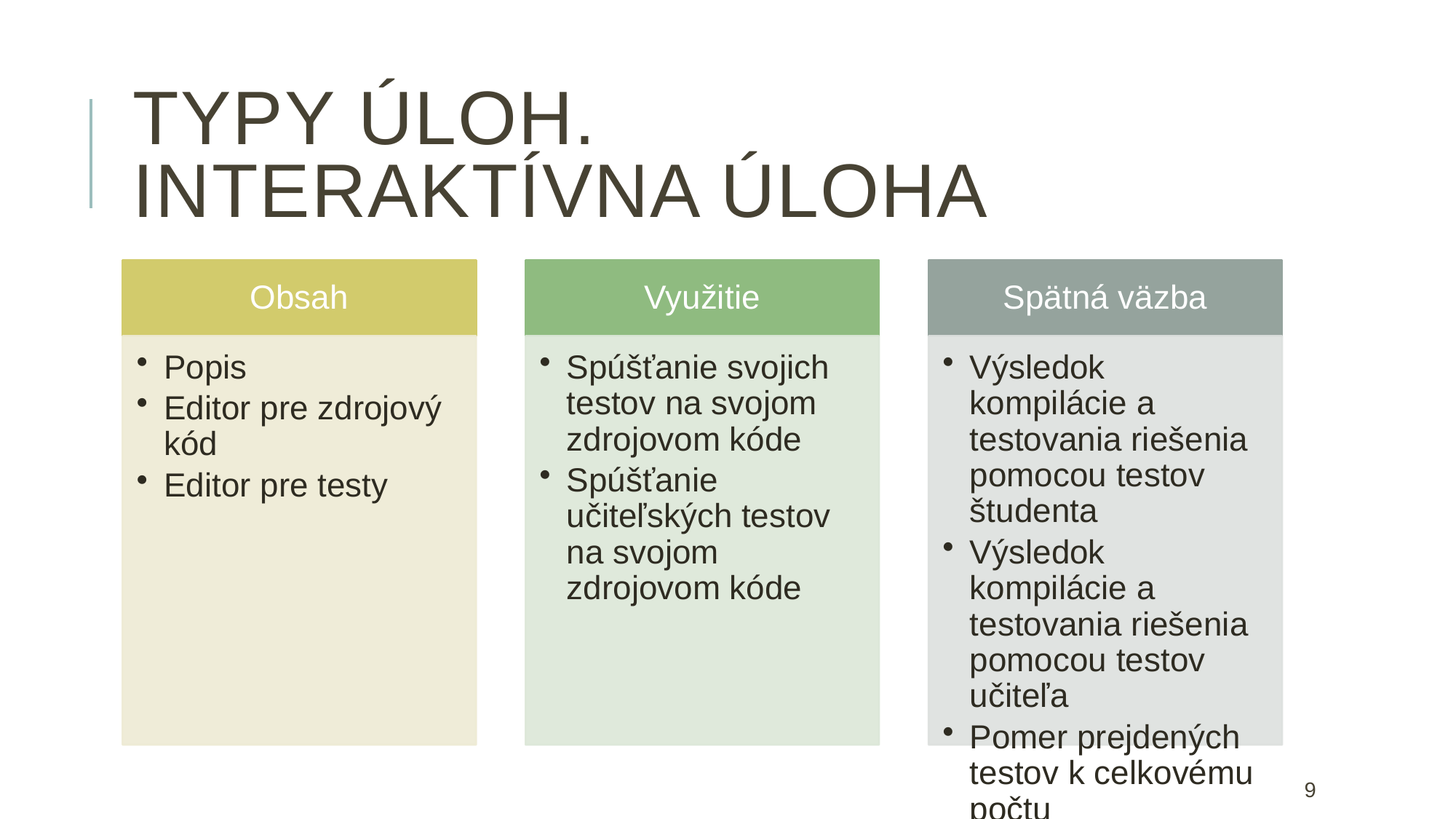

# Typy úloh. Interaktívna úloha
Obsah
Popis
Editor pre zdrojový kód
Editor pre testy
Využitie
Spúšťanie svojich testov na svojom zdrojovom kóde
Spúšťanie učiteľských testov na svojom zdrojovom kóde
Spätná väzba
Výsledok kompilácie a testovania riešenia pomocou testov študenta
Výsledok kompilácie a testovania riešenia pomocou testov učiteľa
Pomer prejdených testov k celkovému počtu
9